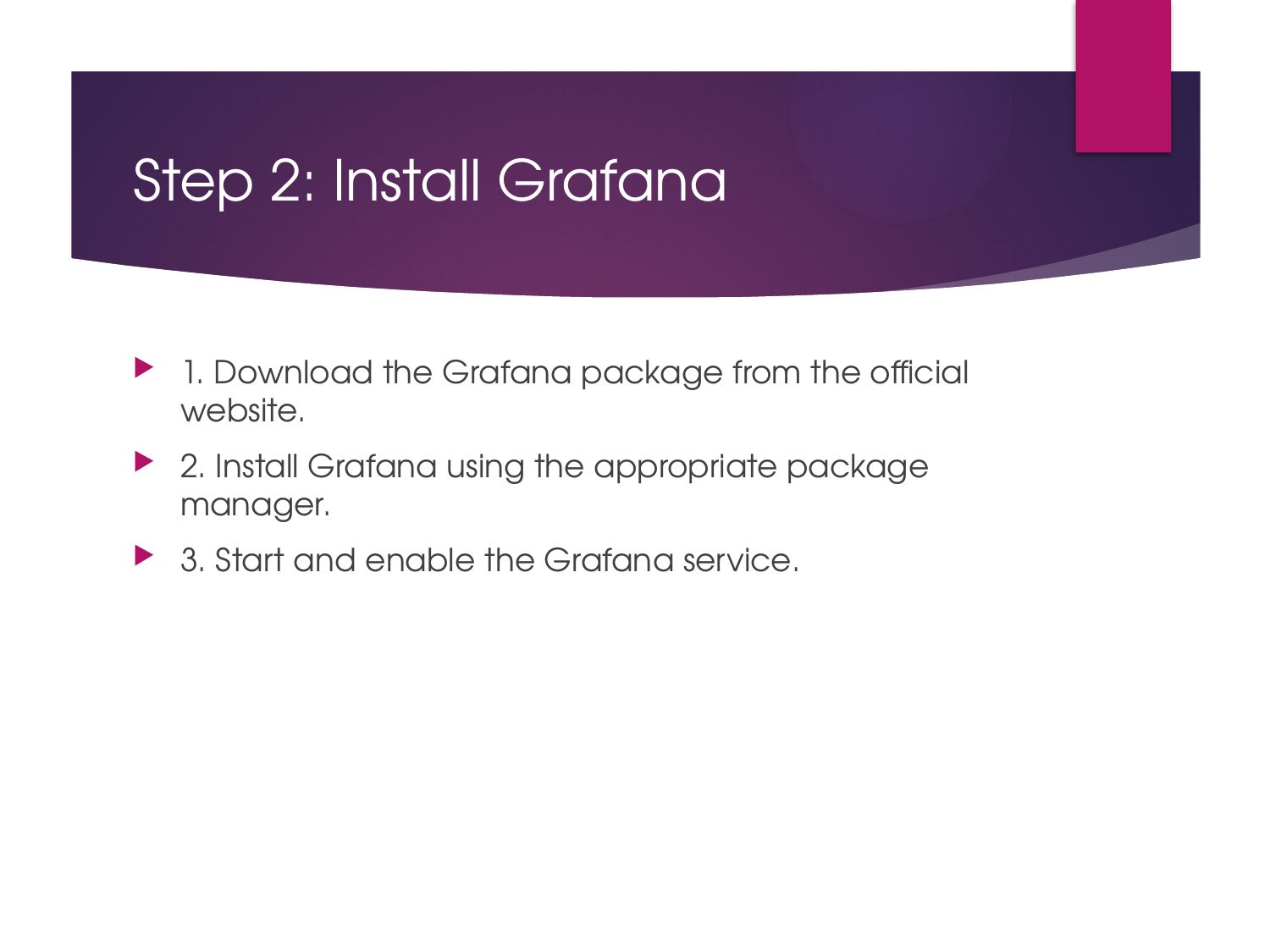

# Step 2: Install Grafana
1. Download the Grafana package from the official website.
2. Install Grafana using the appropriate package manager.
3. Start and enable the Grafana service.